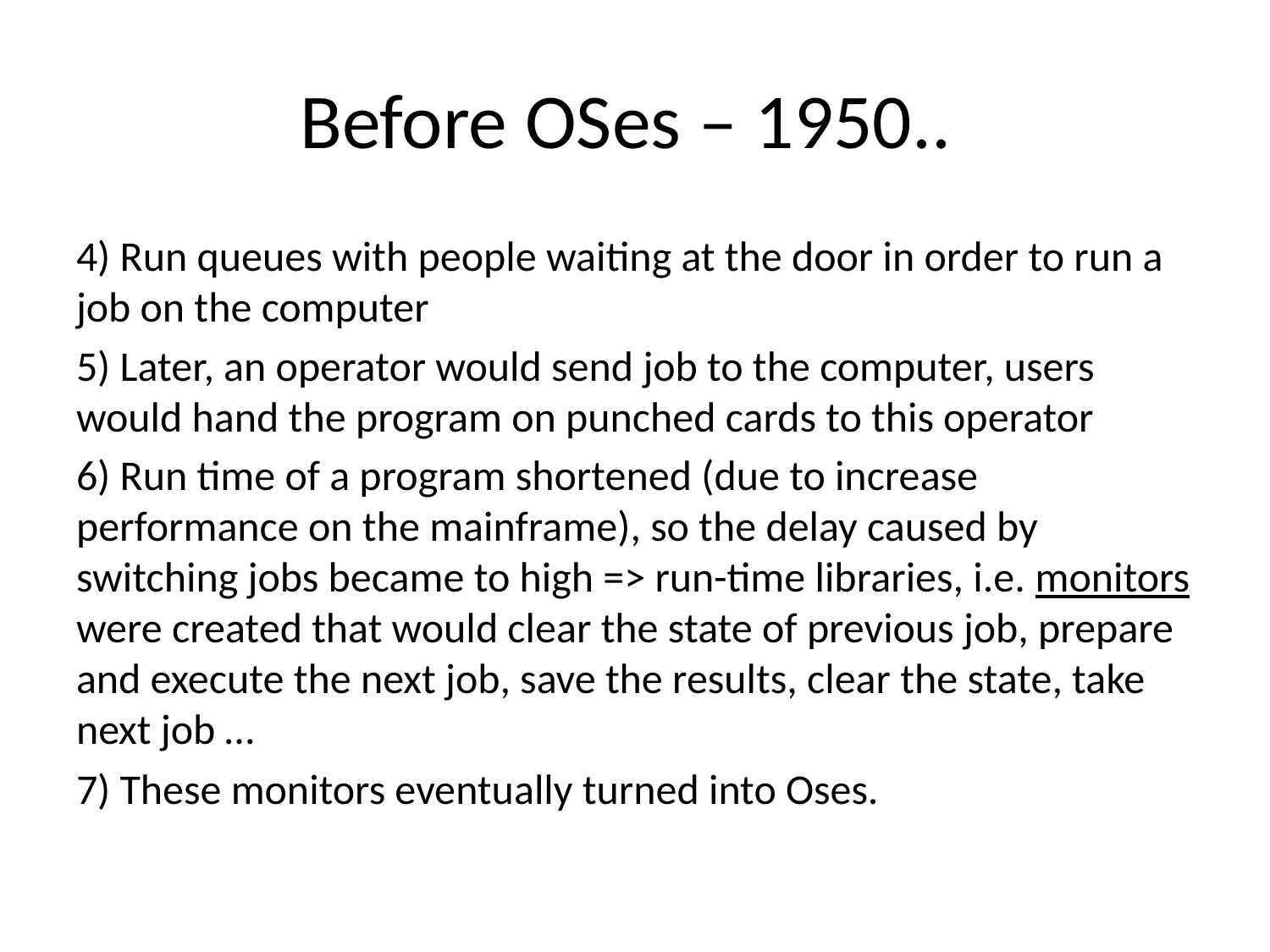

# Before OSes – 1950..
4) Run queues with people waiting at the door in order to run a job on the computer
5) Later, an operator would send job to the computer, users would hand the program on punched cards to this operator
6) Run time of a program shortened (due to increase performance on the mainframe), so the delay caused by switching jobs became to high => run-time libraries, i.e. monitors were created that would clear the state of previous job, prepare and execute the next job, save the results, clear the state, take next job …
7) These monitors eventually turned into Oses.